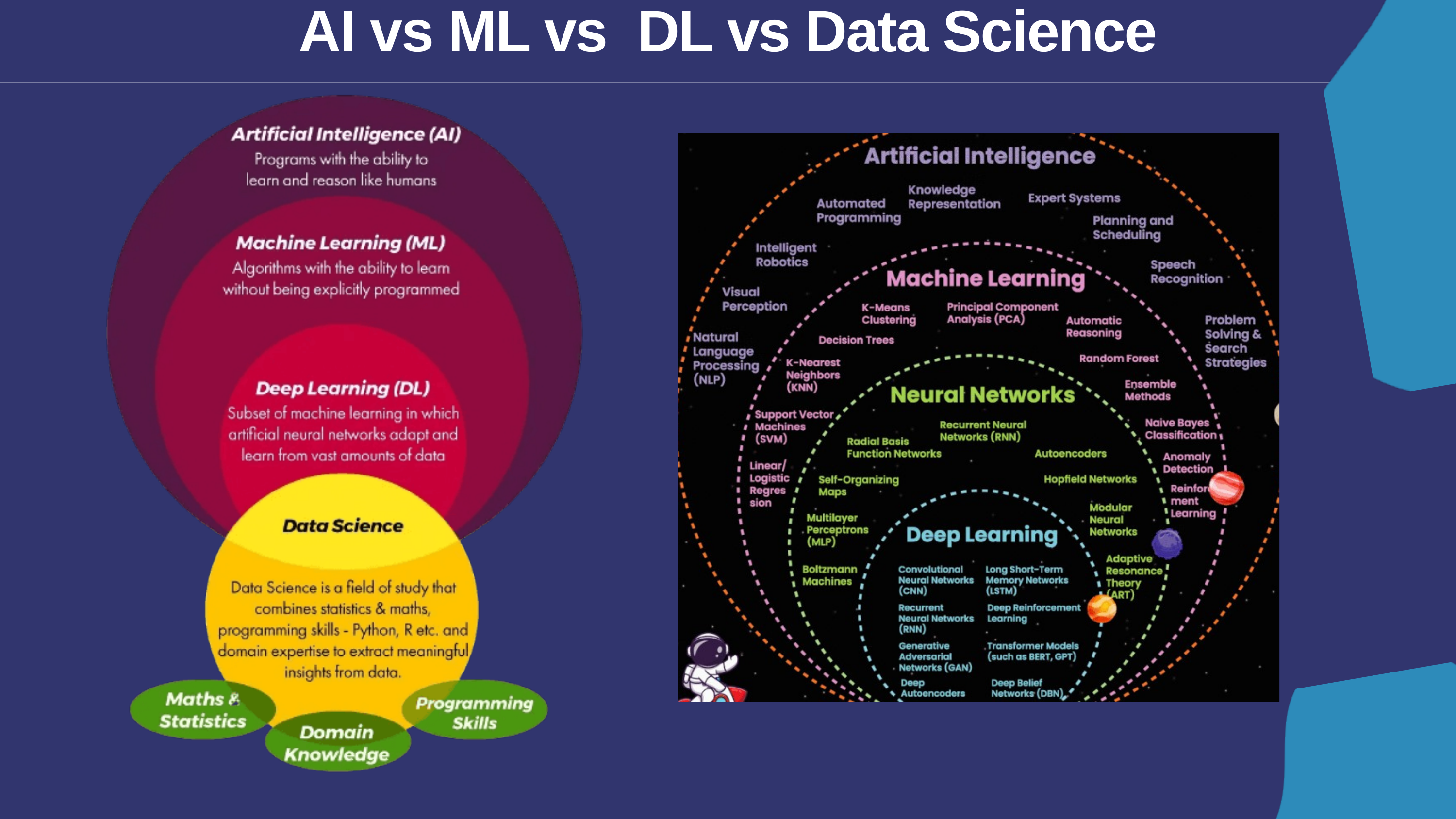

AI vs ML vs  DL vs Data Science